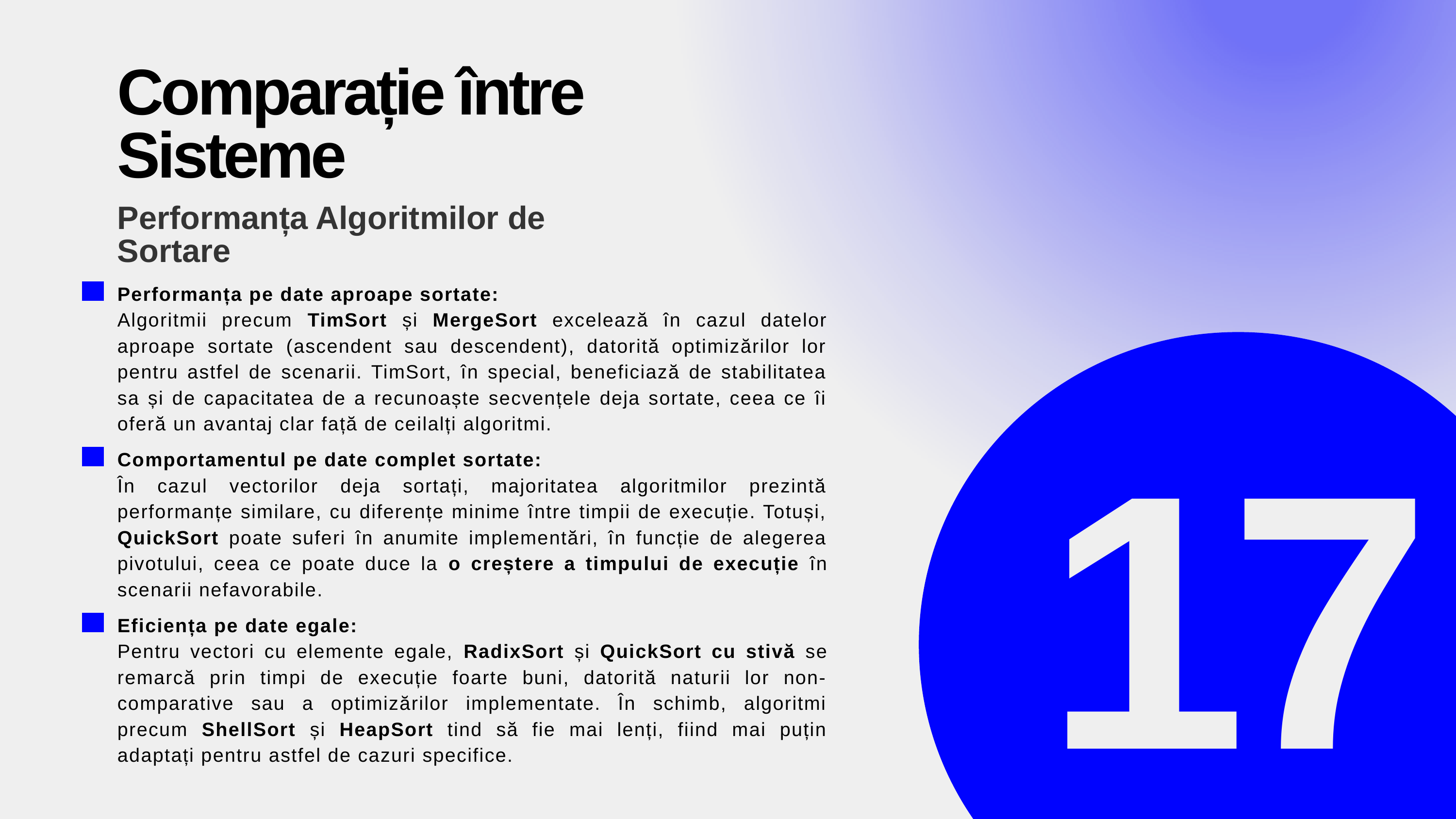

Comparație între Sisteme
Performanța Algoritmilor de Sortare
Performanța pe date aproape sortate:
Algoritmii precum TimSort și MergeSort excelează în cazul datelor aproape sortate (ascendent sau descendent), datorită optimizărilor lor pentru astfel de scenarii. TimSort, în special, beneficiază de stabilitatea sa și de capacitatea de a recunoaște secvențele deja sortate, ceea ce îi oferă un avantaj clar față de ceilalți algoritmi.

17
Comportamentul pe date complet sortate:
În cazul vectorilor deja sortați, majoritatea algoritmilor prezintă performanțe similare, cu diferențe minime între timpii de execuție. Totuși, QuickSort poate suferi în anumite implementări, în funcție de alegerea pivotului, ceea ce poate duce la o creștere a timpului de execuție în scenarii nefavorabile.

13
Eficiența pe date egale:
Pentru vectori cu elemente egale, RadixSort și QuickSort cu stivă se remarcă prin timpi de execuție foarte buni, datorită naturii lor non-comparative sau a optimizărilor implementate. În schimb, algoritmi precum ShellSort și HeapSort tind să fie mai lenți, fiind mai puțin adaptați pentru astfel de cazuri specifice.